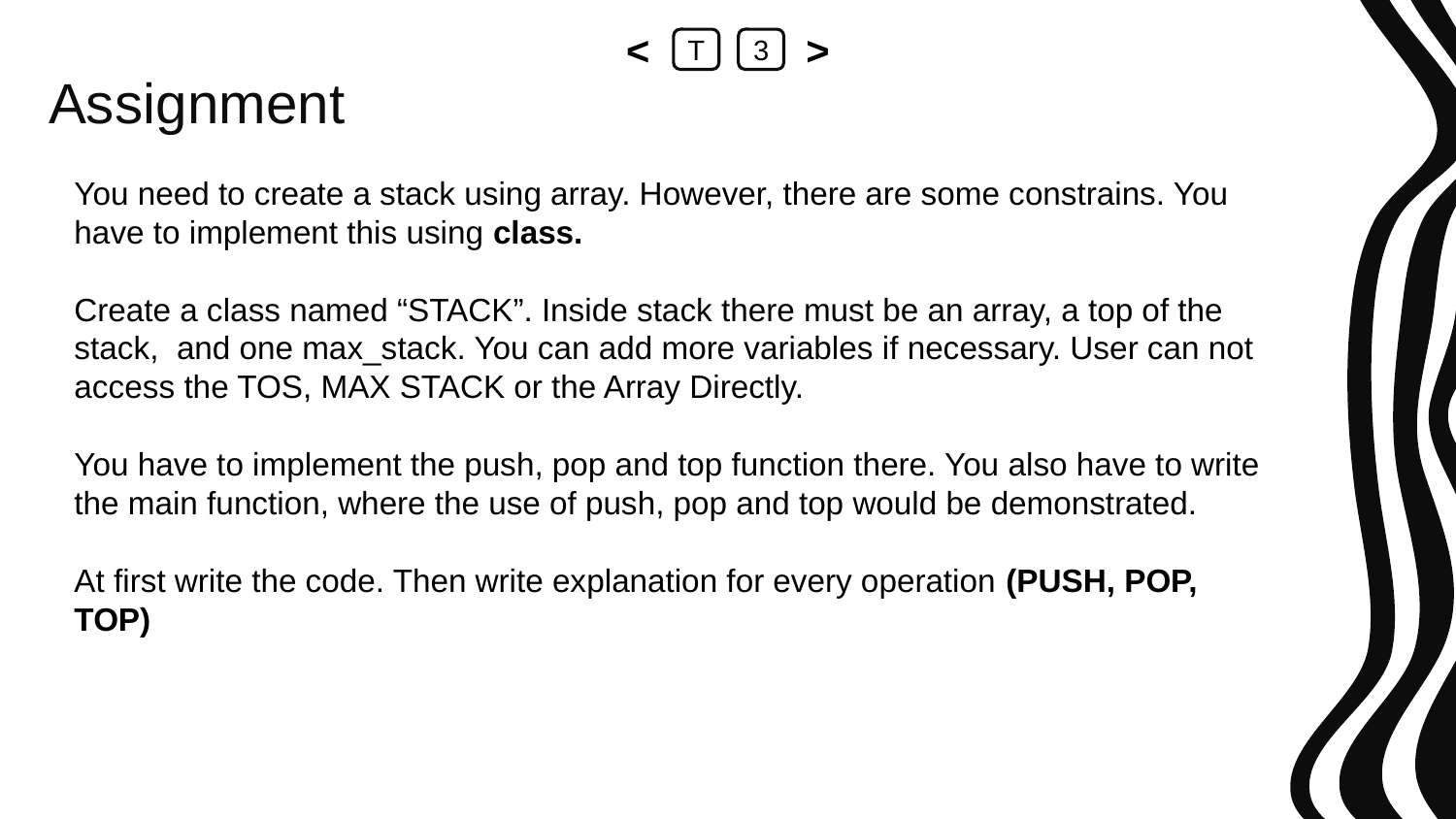

<
T
3
>
# Assignment
You need to create a stack using array. However, there are some constrains. You have to implement this using class.

Create a class named “STACK”. Inside stack there must be an array, a top of the stack,  and one max_stack. You can add more variables if necessary. User can not access the TOS, MAX STACK or the Array Directly.

You have to implement the push, pop and top function there. You also have to write the main function, where the use of push, pop and top would be demonstrated.

At first write the code. Then write explanation for every operation (PUSH, POP, TOP)